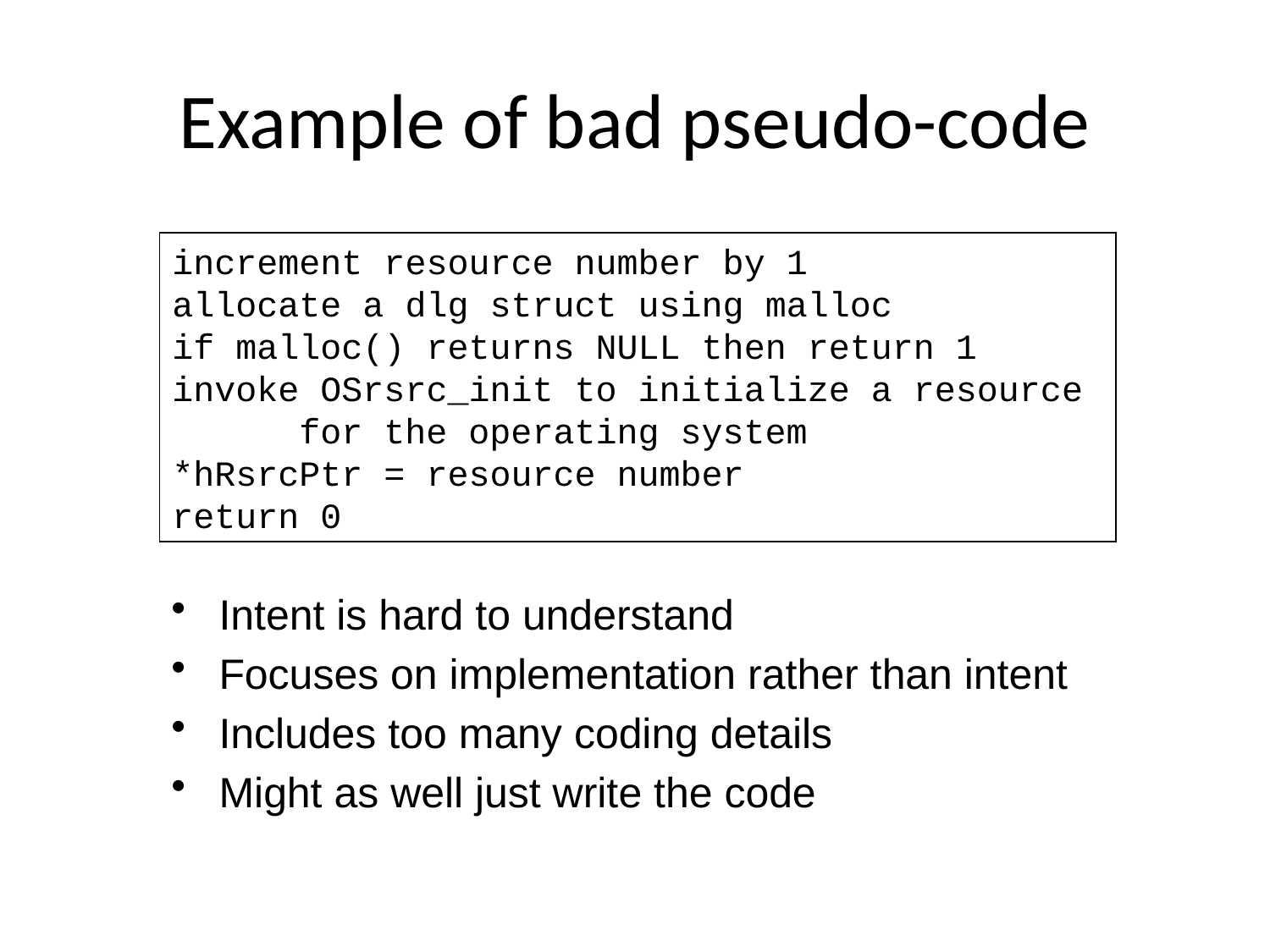

# Example of bad pseudo-code
increment resource number by 1
allocate a dlg struct using malloc
if malloc() returns NULL then return 1
invoke OSrsrc_init to initialize a resource
	for the operating system
*hRsrcPtr = resource number
return 0
Intent is hard to understand
Focuses on implementation rather than intent
Includes too many coding details
Might as well just write the code